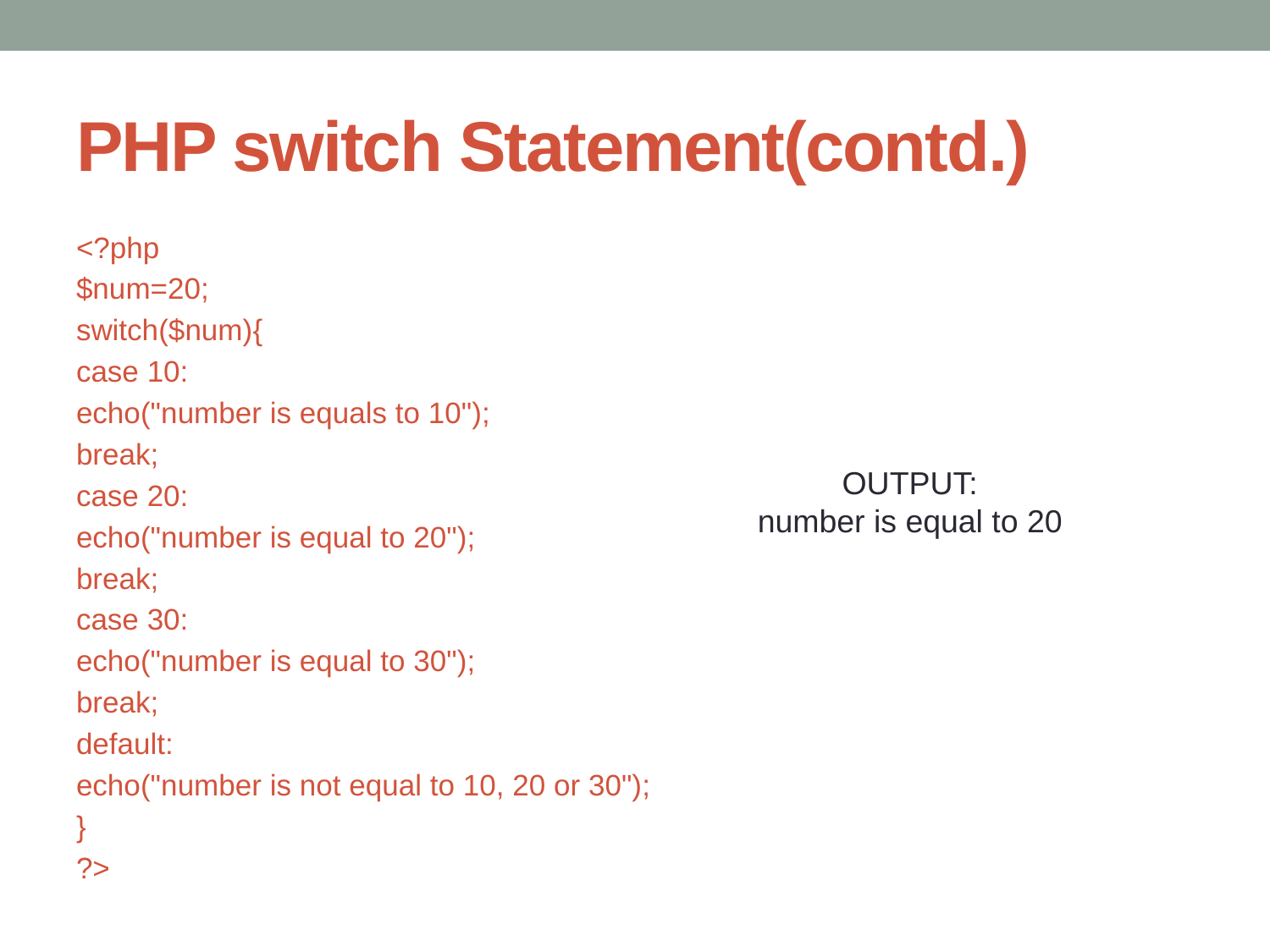

# PHP switch Statement(contd.)
<?php
$num=20;
switch($num){
case 10:
echo("number is equals to 10");
break;
case 20:
echo("number is equal to 20");
break;
case 30:
echo("number is equal to 30");
break;
default:
echo("number is not equal to 10, 20 or 30");
}
?>
OUTPUT:
number is equal to 20